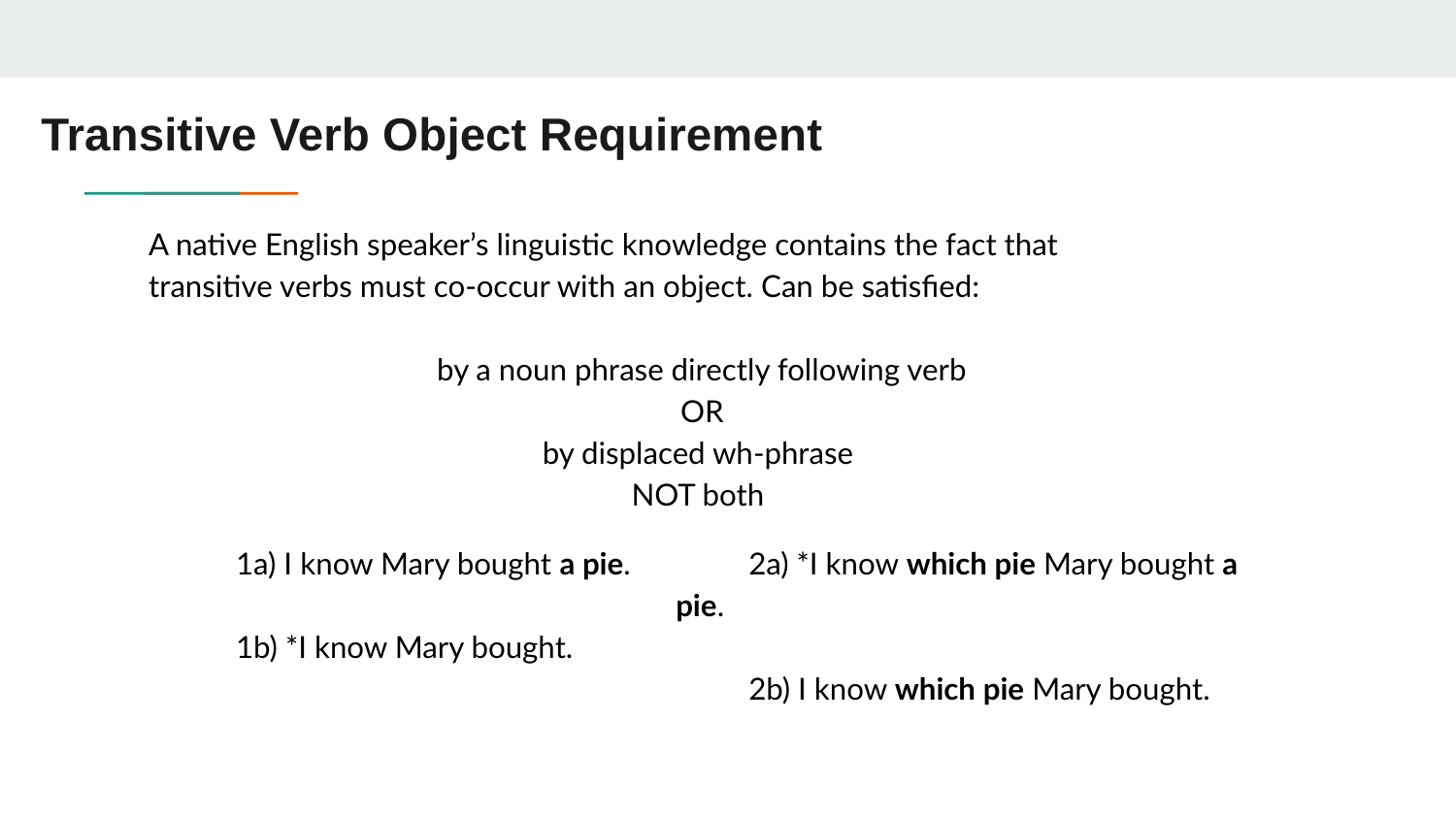

# Transitive Verb Object Requirement
A native English speaker’s linguistic knowledge contains the fact that transitive verbs must co-occur with an object. Can be satisfied:

by a noun phrase directly following verb
OR
by displaced wh-phrase
NOT both

1a) I know Mary bought a pie.

1b) *I know Mary bought.

2a) *I know which pie Mary bought a pie.

2b) I know which pie Mary bought.